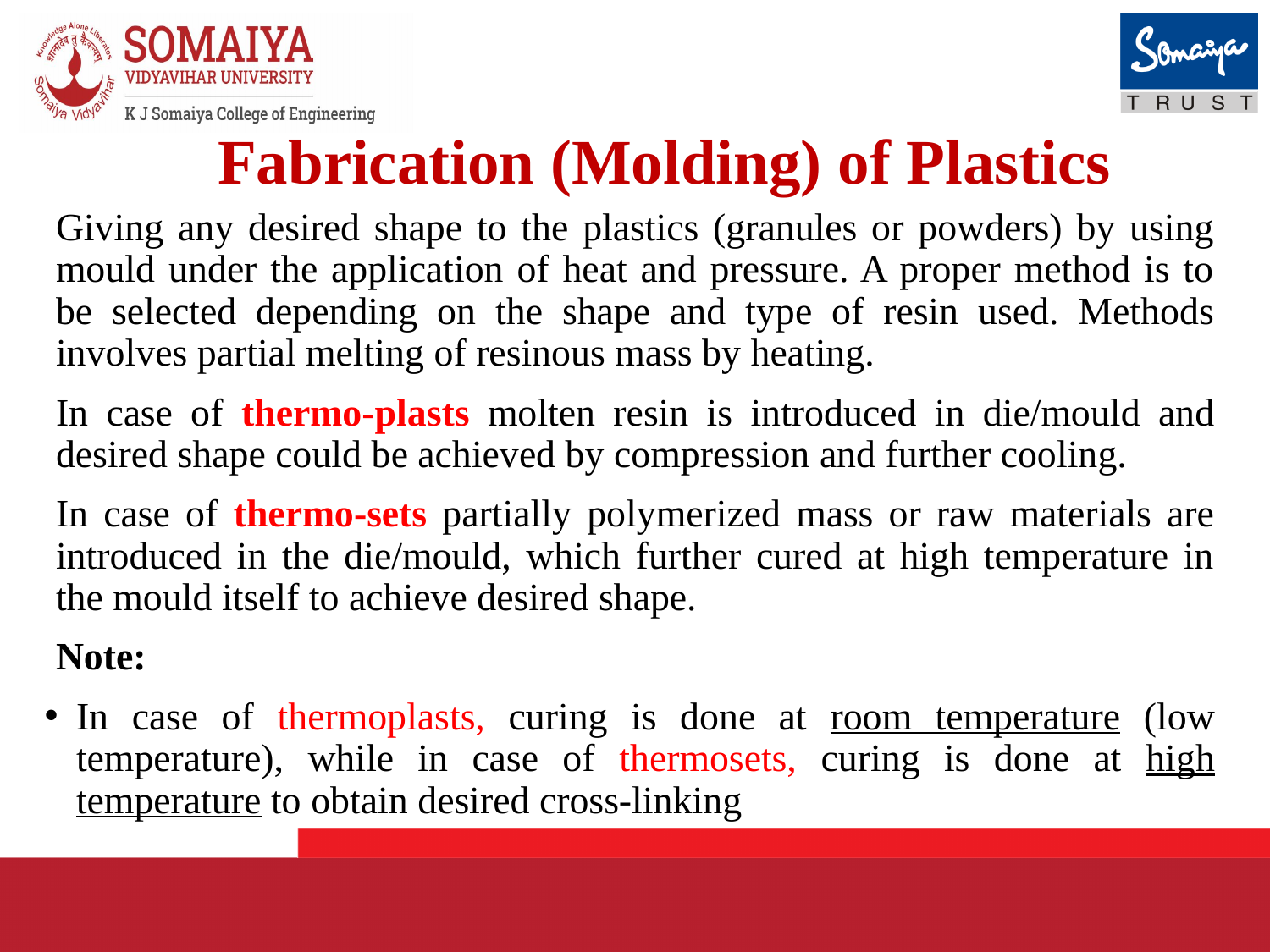

# Fabrication (Molding) of Plastics
Giving any desired shape to the plastics (granules or powders) by using mould under the application of heat and pressure. A proper method is to be selected depending on the shape and type of resin used. Methods involves partial melting of resinous mass by heating.
In case of thermo-plasts molten resin is introduced in die/mould and desired shape could be achieved by compression and further cooling.
In case of thermo-sets partially polymerized mass or raw materials are introduced in the die/mould, which further cured at high temperature in the mould itself to achieve desired shape.
Note:
In case of thermoplasts, curing is done at room temperature (low temperature), while in case of thermosets, curing is done at high temperature to obtain desired cross-linking